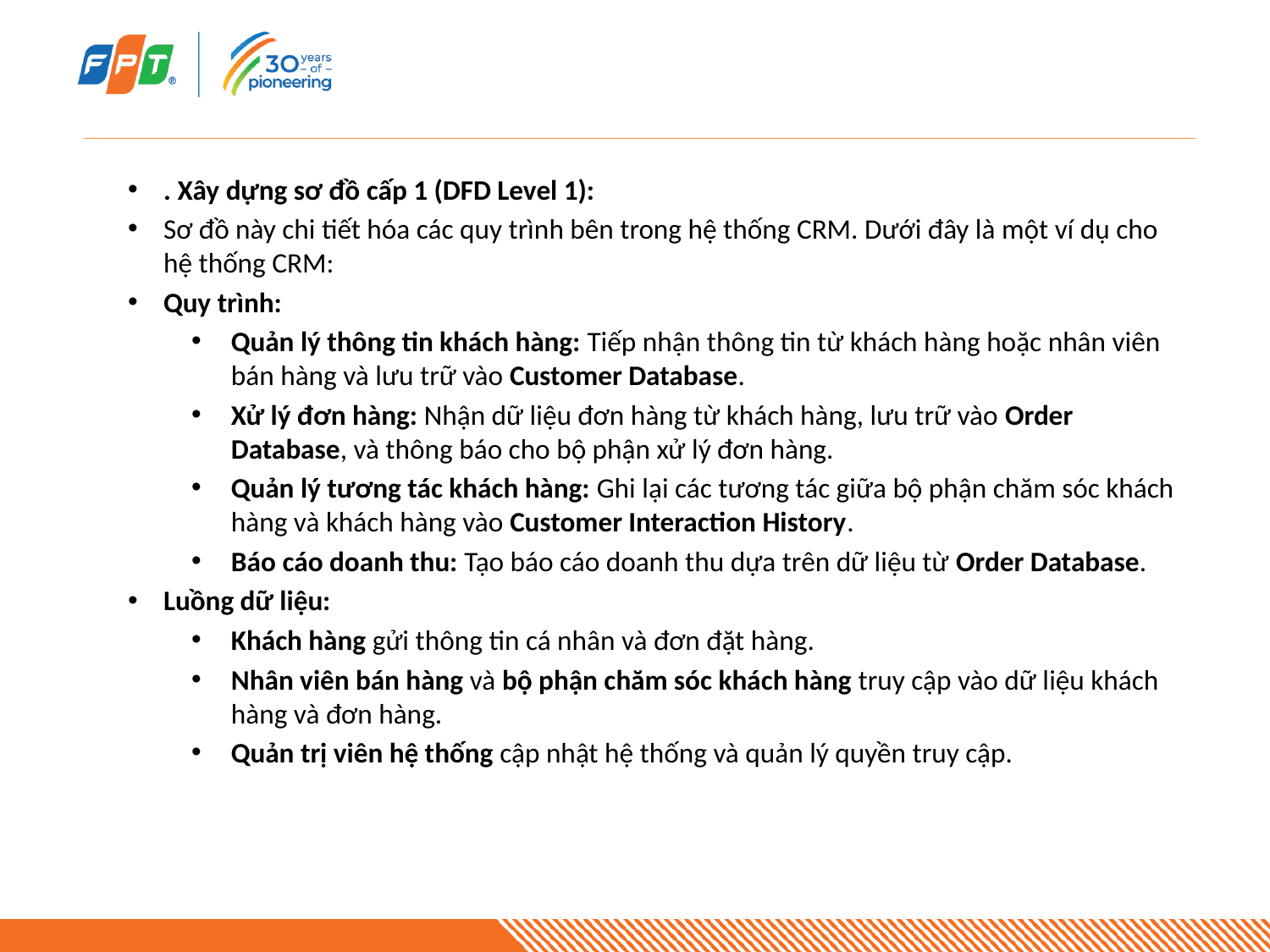

#
. Xây dựng sơ đồ cấp 1 (DFD Level 1):
Sơ đồ này chi tiết hóa các quy trình bên trong hệ thống CRM. Dưới đây là một ví dụ cho hệ thống CRM:
Quy trình:
Quản lý thông tin khách hàng: Tiếp nhận thông tin từ khách hàng hoặc nhân viên bán hàng và lưu trữ vào Customer Database.
Xử lý đơn hàng: Nhận dữ liệu đơn hàng từ khách hàng, lưu trữ vào Order Database, và thông báo cho bộ phận xử lý đơn hàng.
Quản lý tương tác khách hàng: Ghi lại các tương tác giữa bộ phận chăm sóc khách hàng và khách hàng vào Customer Interaction History.
Báo cáo doanh thu: Tạo báo cáo doanh thu dựa trên dữ liệu từ Order Database.
Luồng dữ liệu:
Khách hàng gửi thông tin cá nhân và đơn đặt hàng.
Nhân viên bán hàng và bộ phận chăm sóc khách hàng truy cập vào dữ liệu khách hàng và đơn hàng.
Quản trị viên hệ thống cập nhật hệ thống và quản lý quyền truy cập.